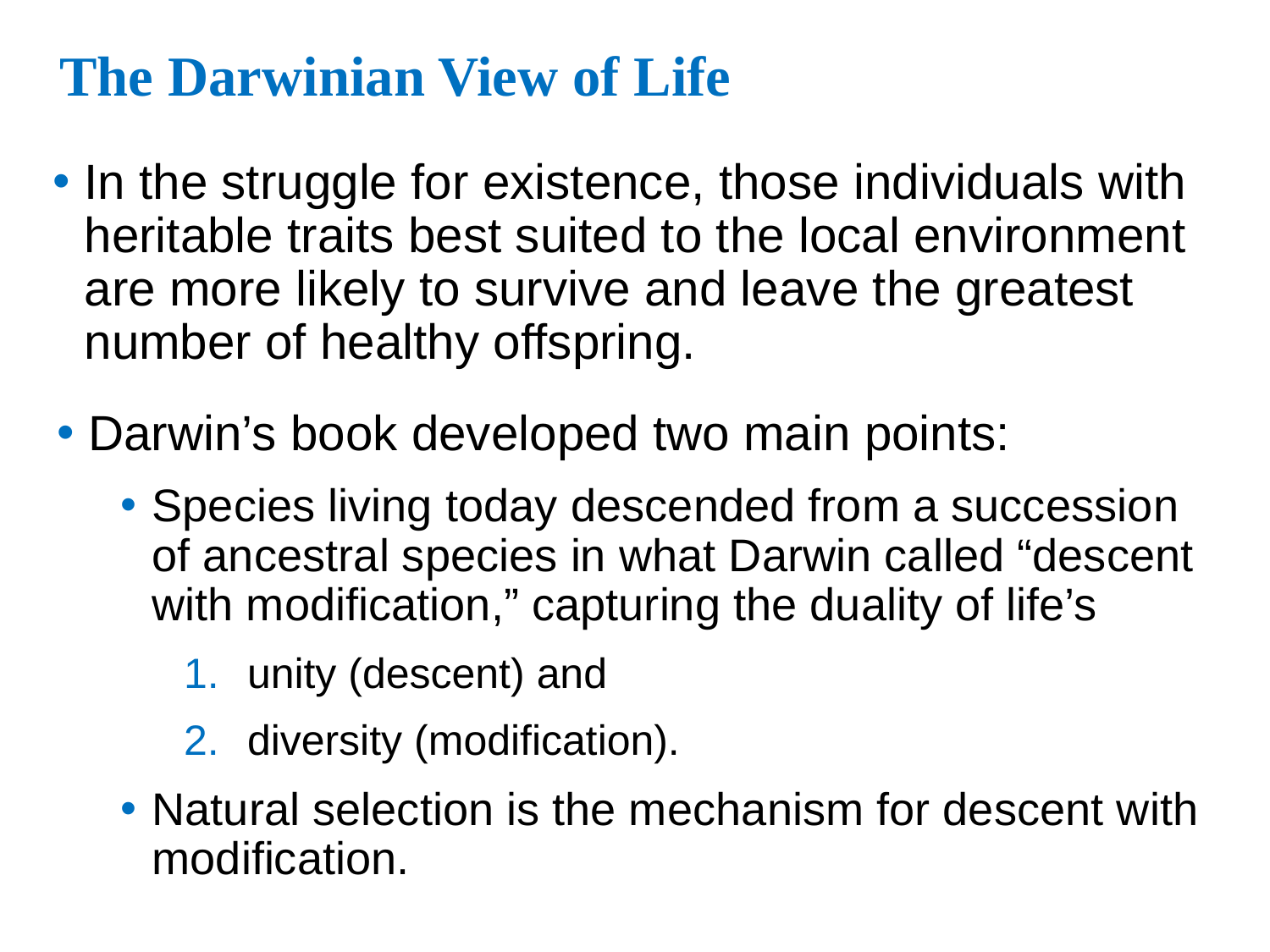

# The Darwinian View of Life
In the struggle for existence, those individuals with heritable traits best suited to the local environment are more likely to survive and leave the greatest number of healthy offspring.
Darwin’s book developed two main points:
Species living today descended from a succession of ancestral species in what Darwin called “descent with modification,” capturing the duality of life’s
unity (descent) and
diversity (modification).
Natural selection is the mechanism for descent with modification.